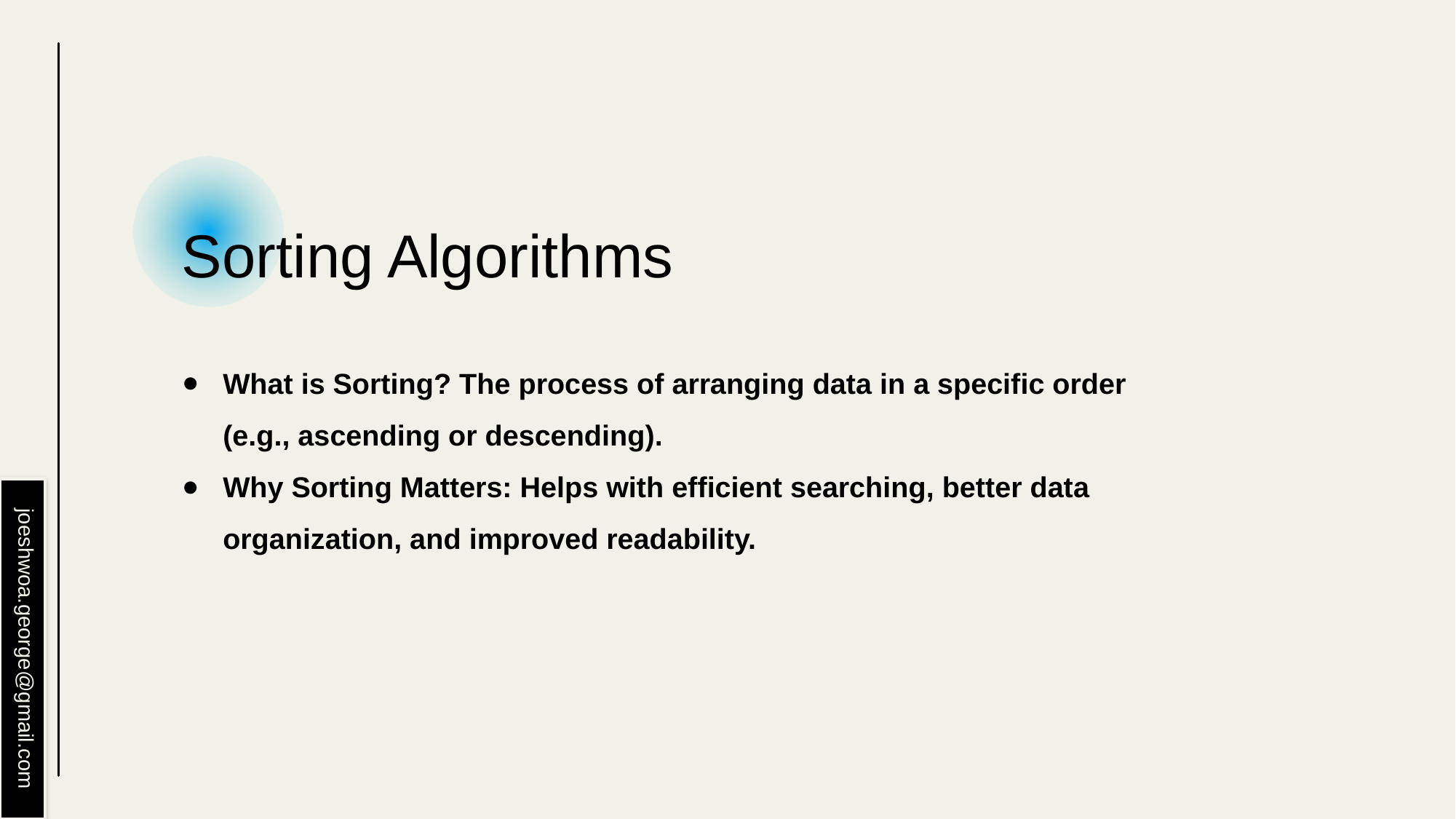

# Sorting Algorithms
What is Sorting? The process of arranging data in a specific order (e.g., ascending or descending).
Why Sorting Matters: Helps with efficient searching, better data organization, and improved readability.
joeshwoa.george@gmail.com